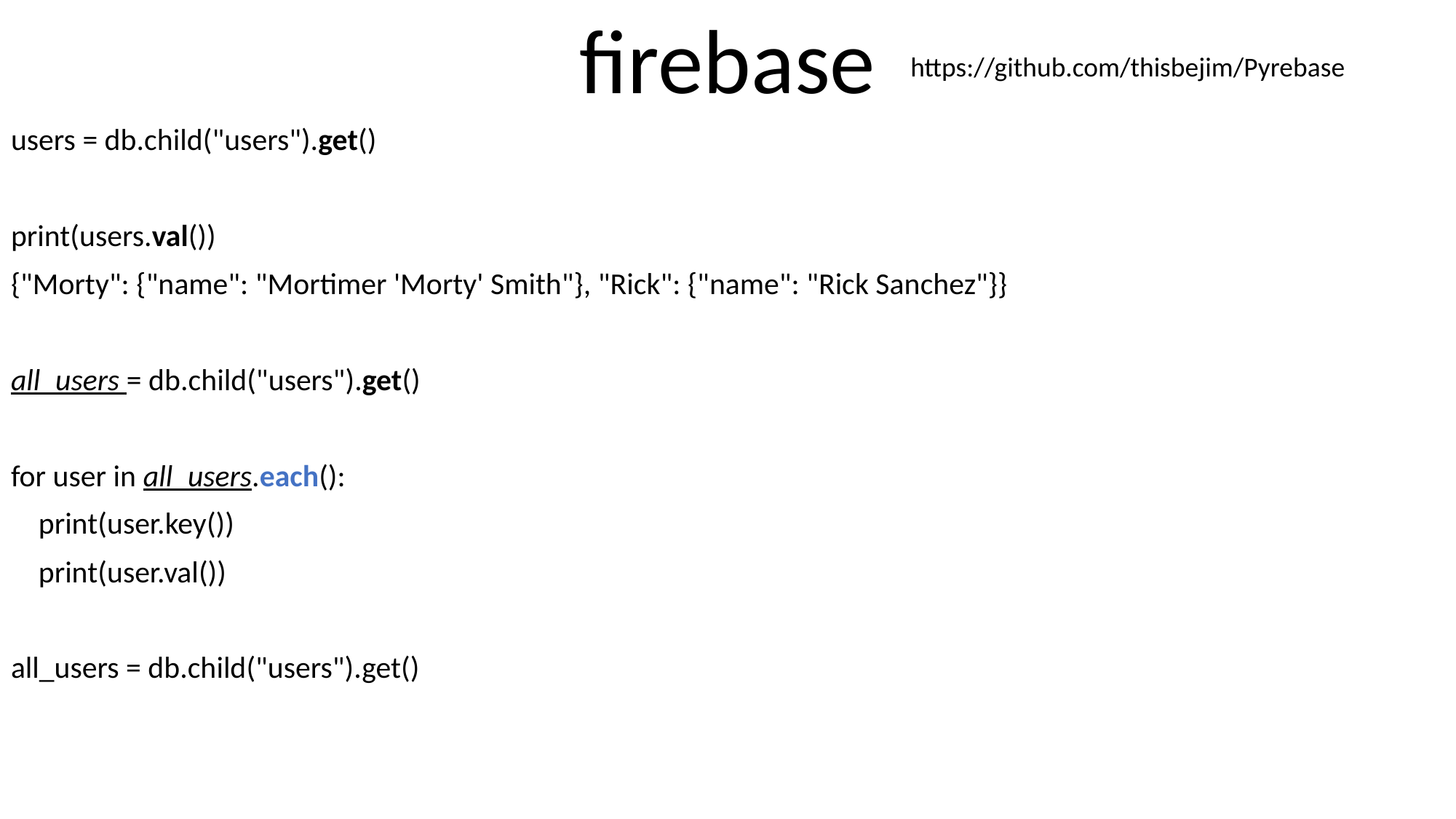

# firebase
https://github.com/thisbejim/Pyrebase
users = db.child("users").get()

print(users.val())
{"Morty": {"name": "Mortimer 'Morty' Smith"}, "Rick": {"name": "Rick Sanchez"}}

all_users = db.child("users").get()

for user in all_users.each():
    print(user.key())
    print(user.val())

all_users = db.child("users").get()